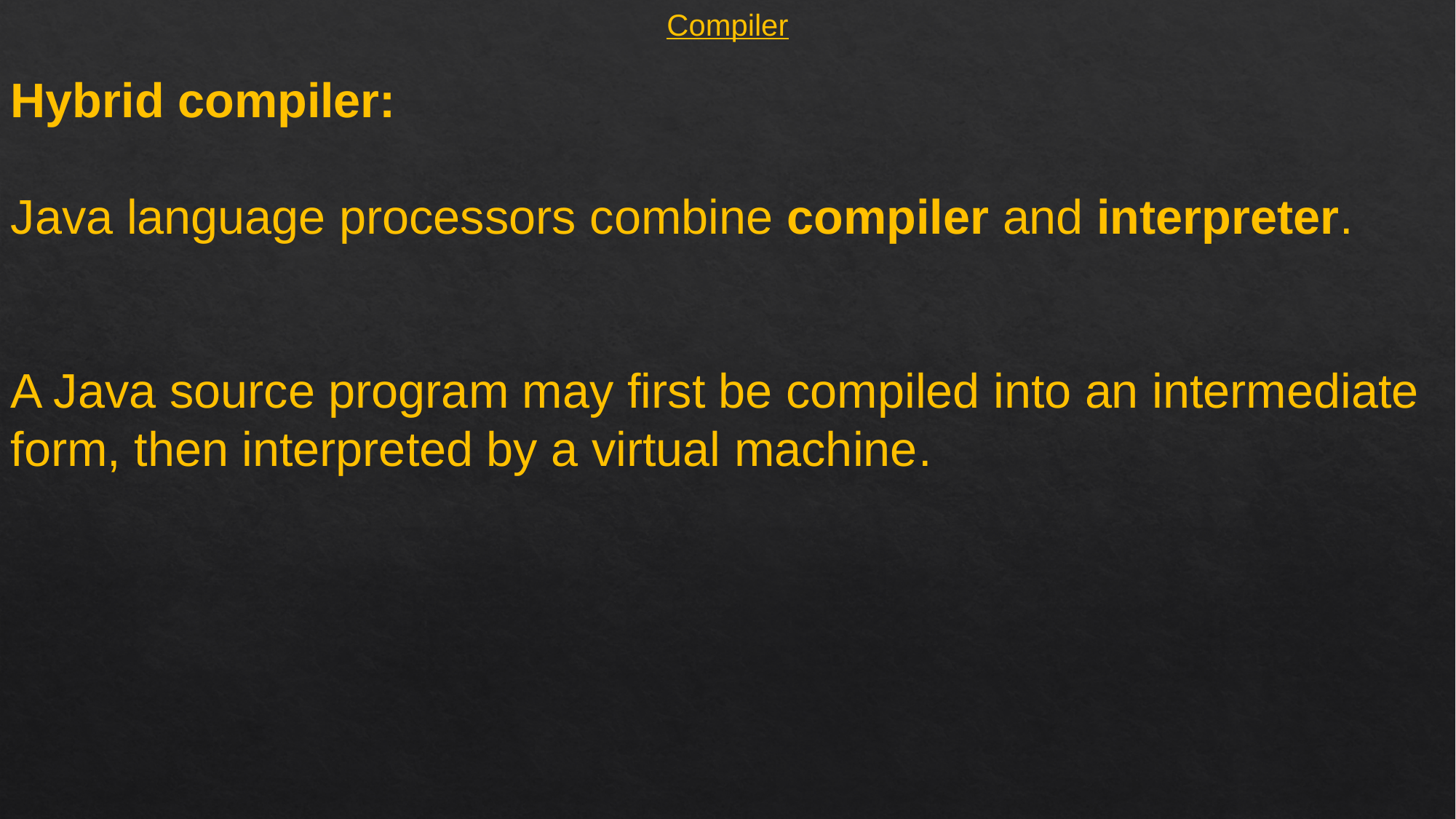

Compiler
Hybrid compiler:

Java language processors combine compiler and interpreter.

A Java source program may first be compiled into an intermediate form, then interpreted by a virtual machine.